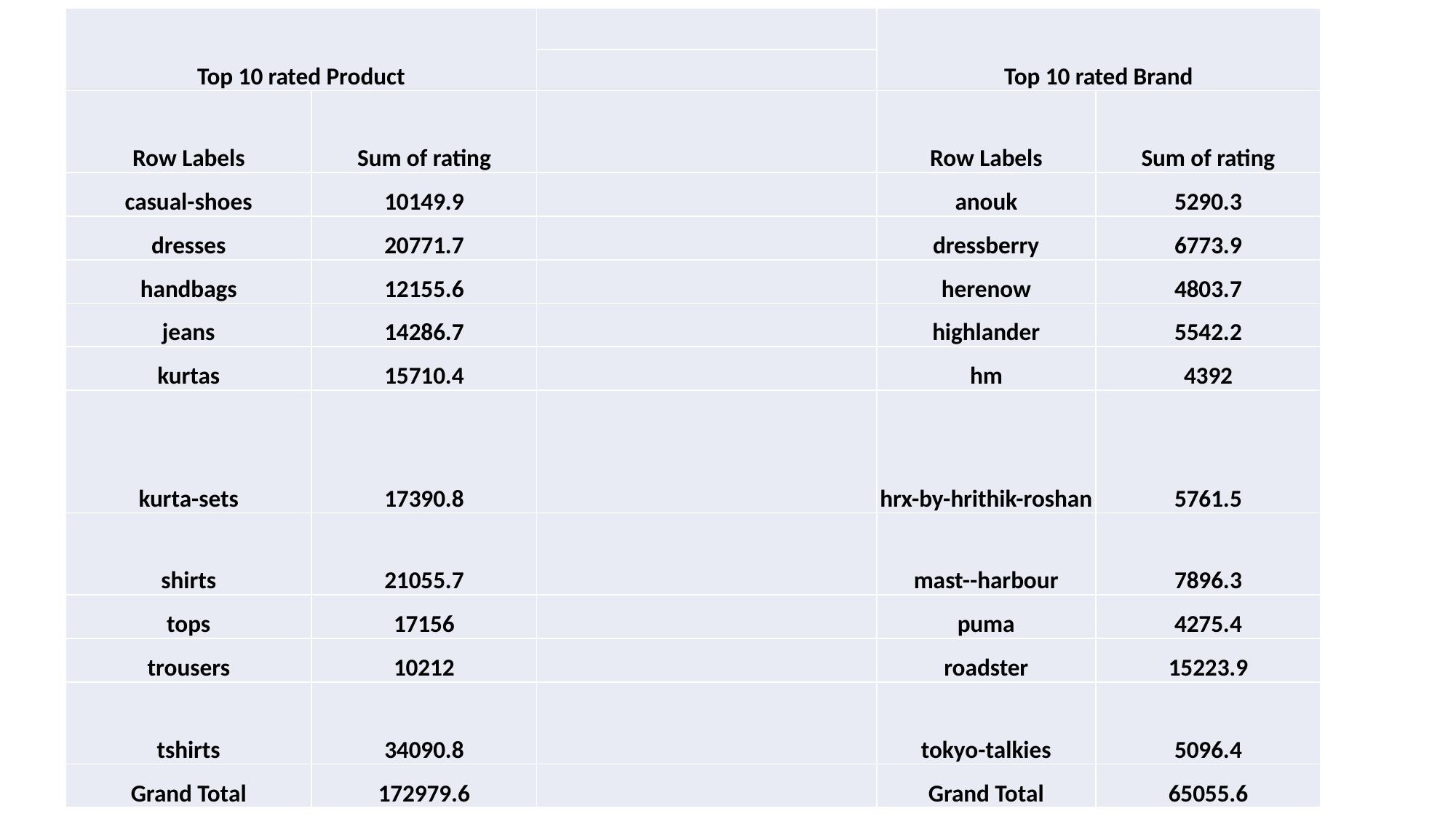

| Top 10 rated Product |  |  | Top 10 rated Brand |  |
| --- | --- | --- | --- | --- |
|  |  |  |  |  |
| Row Labels | Sum of rating |  | Row Labels | Sum of rating |
| casual-shoes | 10149.9 |  | anouk | 5290.3 |
| dresses | 20771.7 |  | dressberry | 6773.9 |
| handbags | 12155.6 |  | herenow | 4803.7 |
| jeans | 14286.7 |  | highlander | 5542.2 |
| kurtas | 15710.4 |  | hm | 4392 |
| kurta-sets | 17390.8 |  | hrx-by-hrithik-roshan | 5761.5 |
| shirts | 21055.7 |  | mast--harbour | 7896.3 |
| tops | 17156 |  | puma | 4275.4 |
| trousers | 10212 |  | roadster | 15223.9 |
| tshirts | 34090.8 |  | tokyo-talkies | 5096.4 |
| Grand Total | 172979.6 |  | Grand Total | 65055.6 |
#